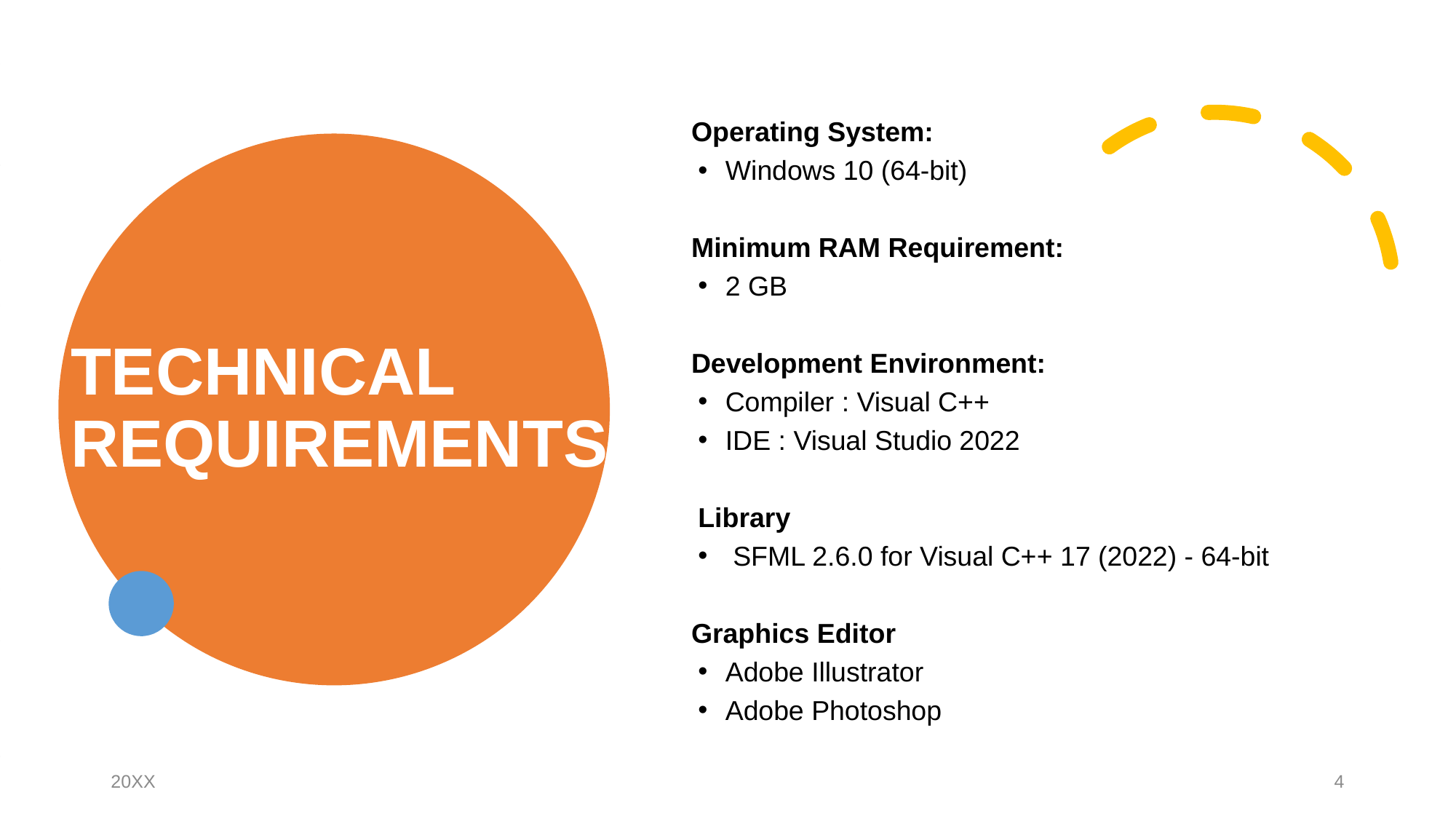

Operating System:
Windows 10 (64-bit)

Minimum RAM Requirement:
2 GB

Development Environment:
Compiler : Visual C++
IDE : Visual Studio 2022

Library
 SFML 2.6.0 for Visual C++ 17 (2022) - 64-bit

Graphics Editor
Adobe Illustrator
Adobe Photoshop

TECHNICAL REQUIREMENTS

20XX
4